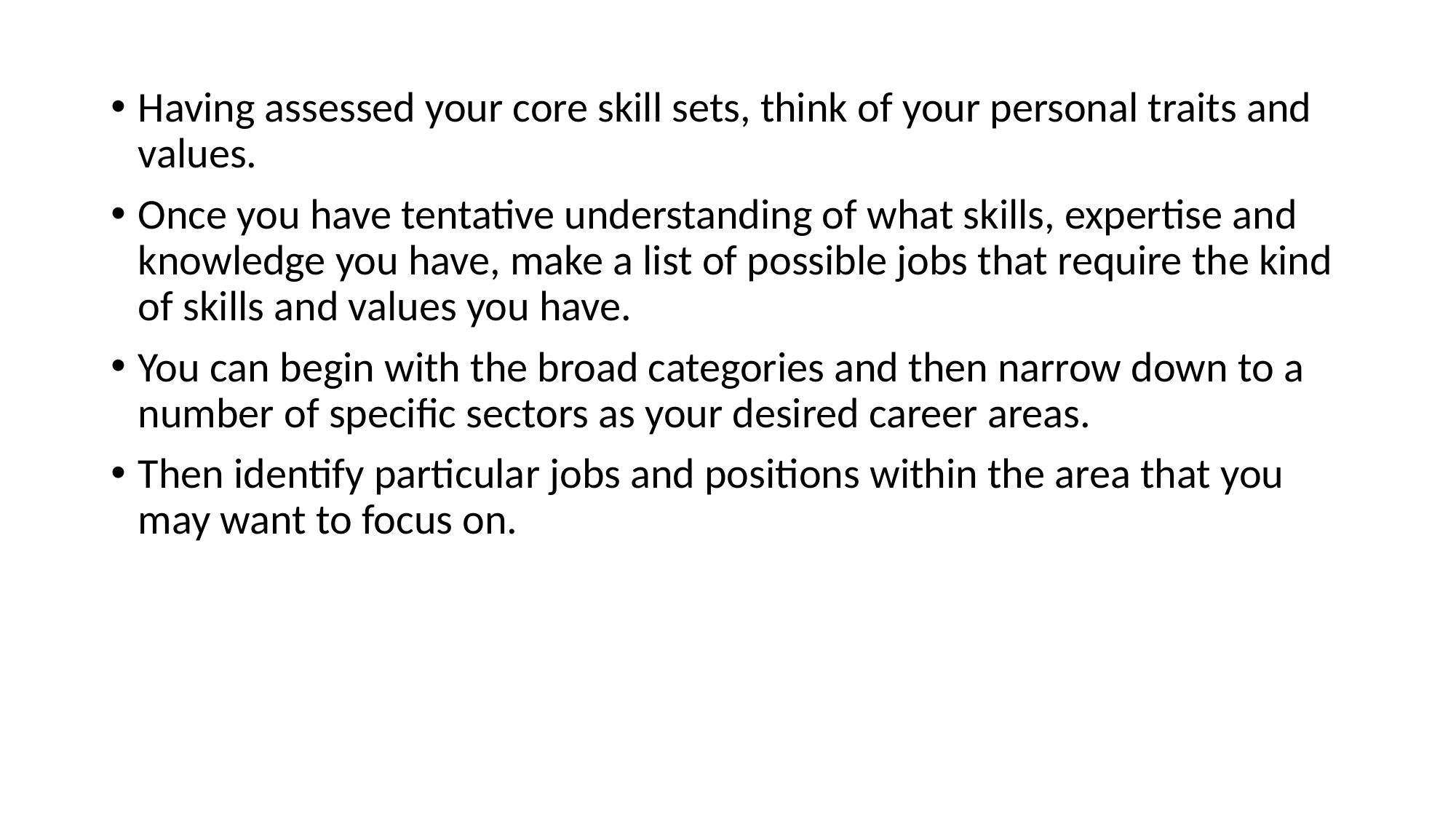

Having assessed your core skill sets, think of your personal traits and values.
Once you have tentative understanding of what skills, expertise and knowledge you have, make a list of possible jobs that require the kind of skills and values you have.
You can begin with the broad categories and then narrow down to a number of specific sectors as your desired career areas.
Then identify particular jobs and positions within the area that you may want to focus on.